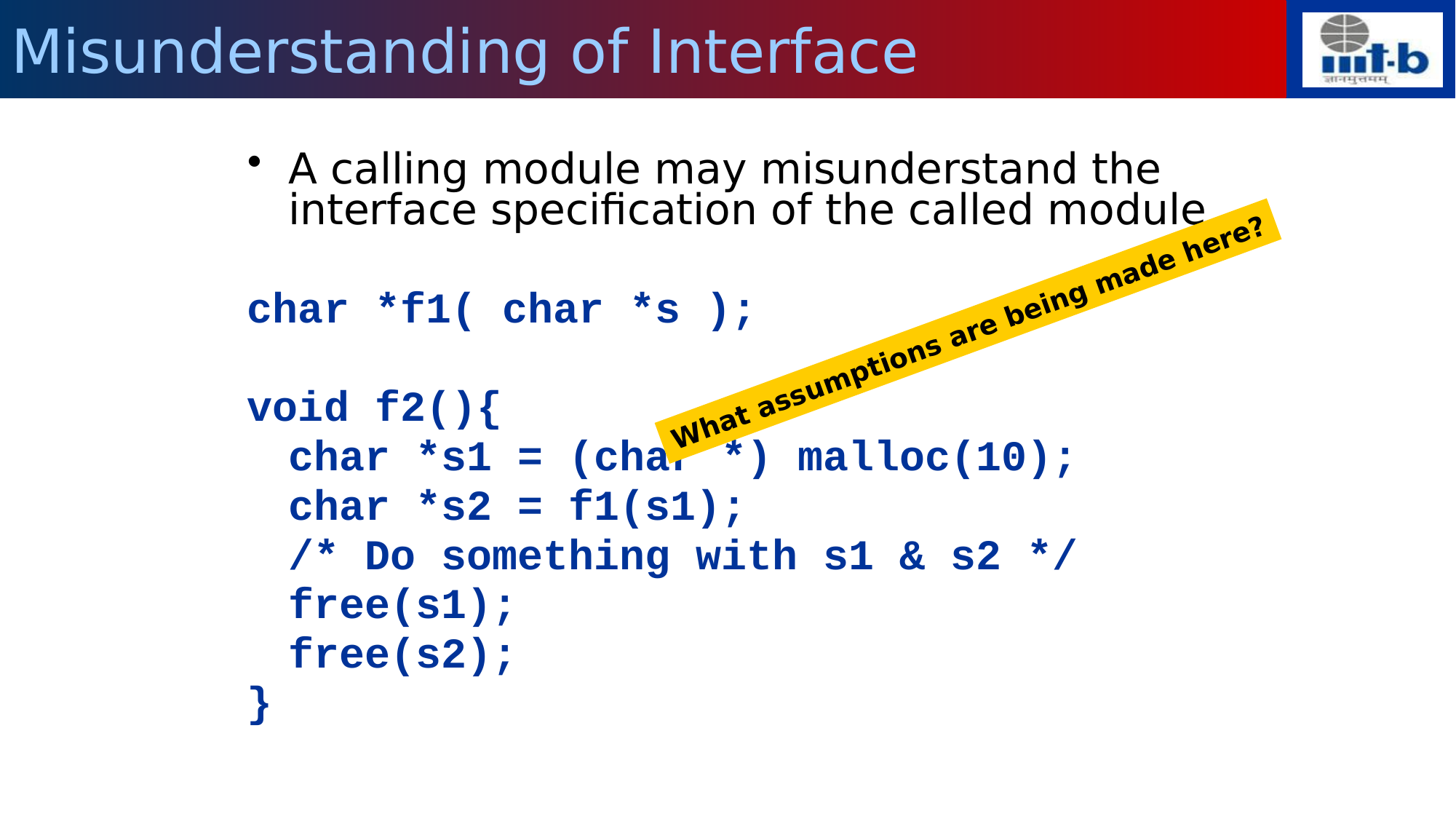

# Misunderstanding of Interface
A calling module may misunderstand the interface specification of the called module

char *f1( char *s );

void f2(){
	char *s1 = (char *) malloc(10);
	char *s2 = f1(s1);
	/* Do something with s1 & s2 */
	free(s1);
	free(s2);
}
What assumptions are being made here?